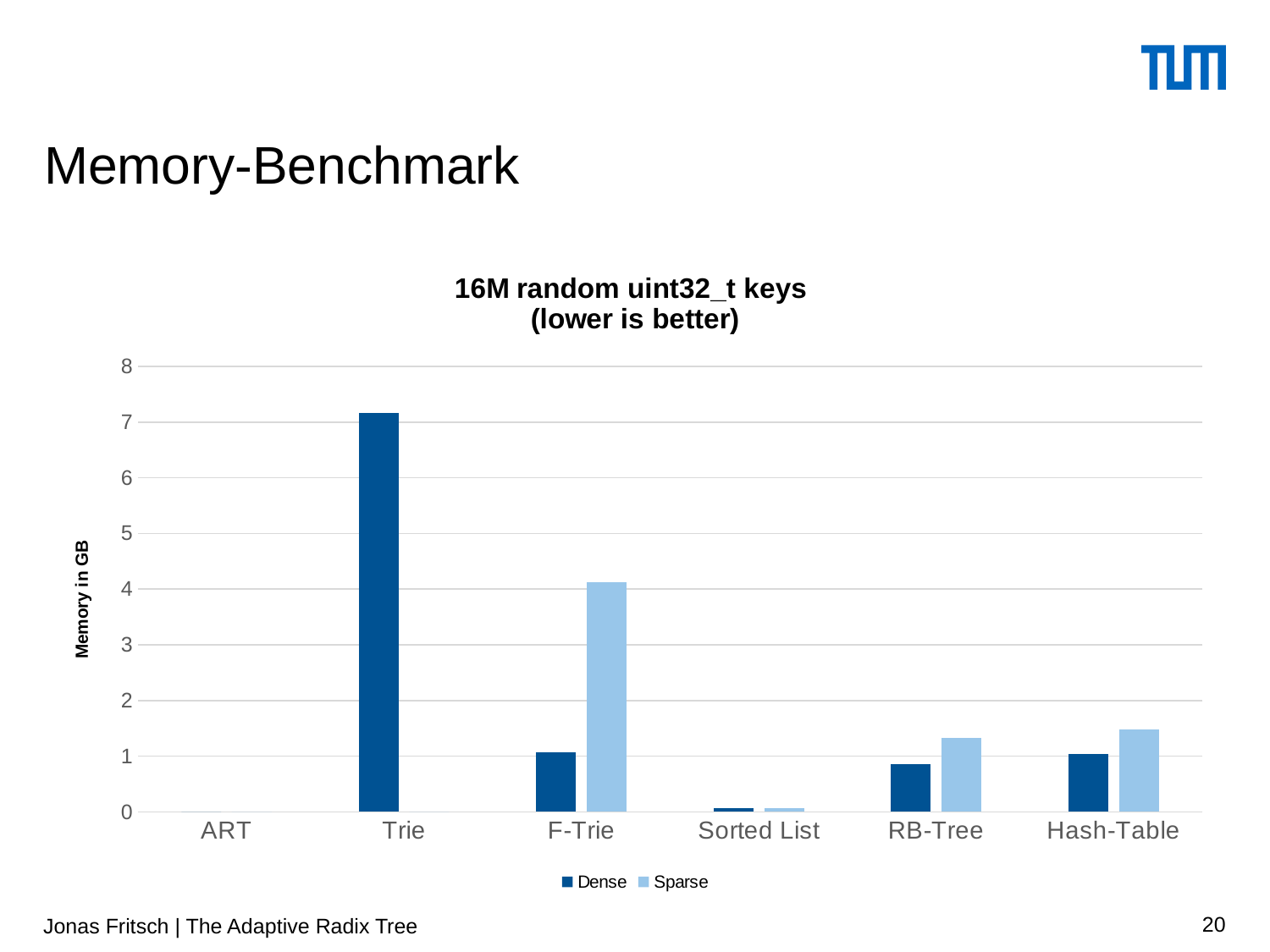

# Memory-Benchmark

### Chart: 16M random uint32_t keys (lower is better)

| Category | Dense | Sparse |
|---|---|---|
| ART | 0.0 | 0.0 |
| Trie | 7.16 | 0.0 |
| F-Trie | 1.07 | 4.13 |
| Sorted List | 0.06 | 0.06 |
| RB-Tree | 0.85 | 1.33 |
| Hash-Table | 1.04 | 1.48 |
Jonas Fritsch | The Adaptive Radix Tree
20